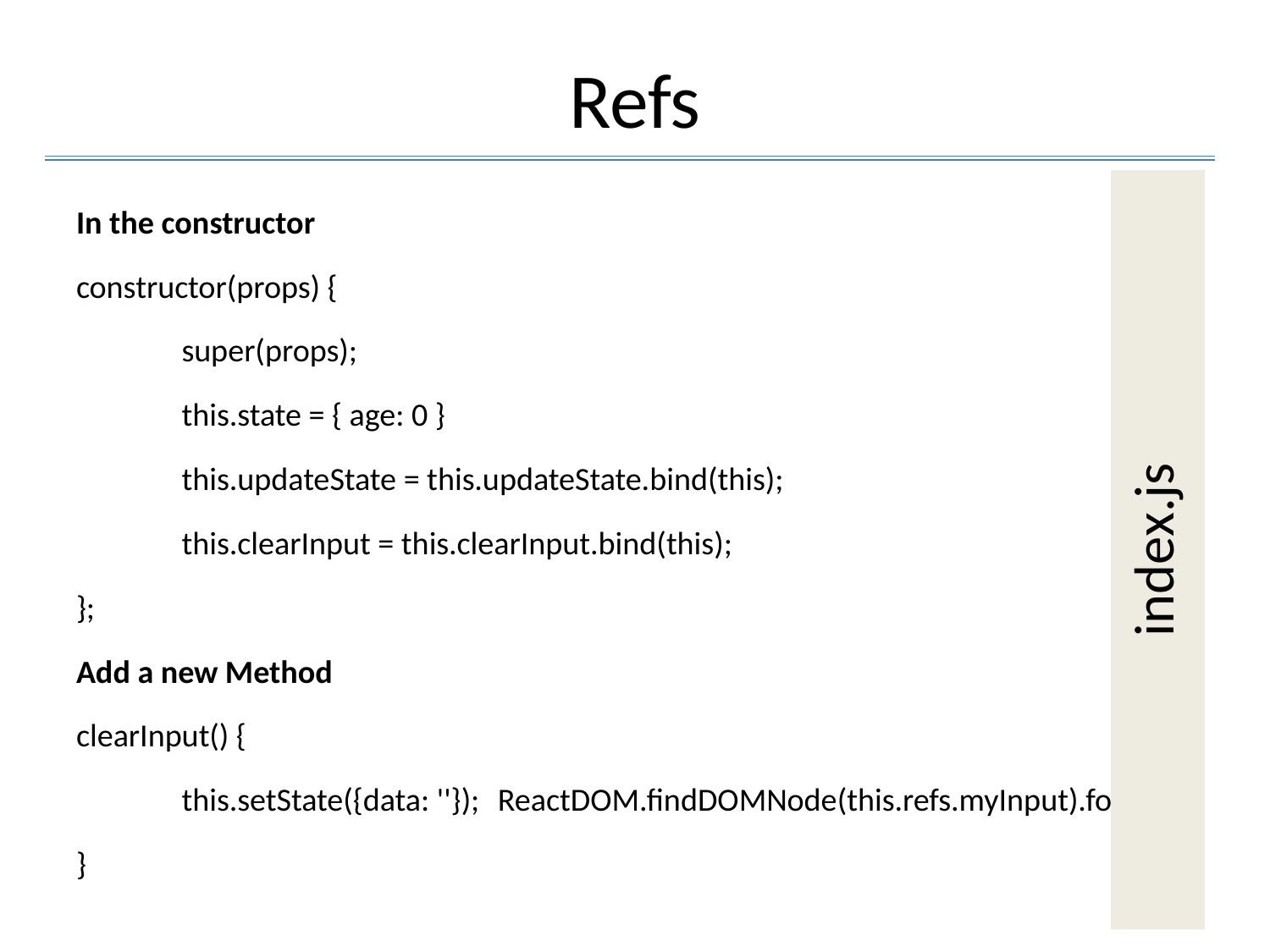

# Refs
index.js
In the constructor
constructor(props) {
	super(props);
	this.state = { age: 0 }
	this.updateState = this.updateState.bind(this);
	this.clearInput = this.clearInput.bind(this);
};
Add a new Method
clearInput() {
	this.setState({data: ''}); 	ReactDOM.findDOMNode(this.refs.myInput).focus();
}